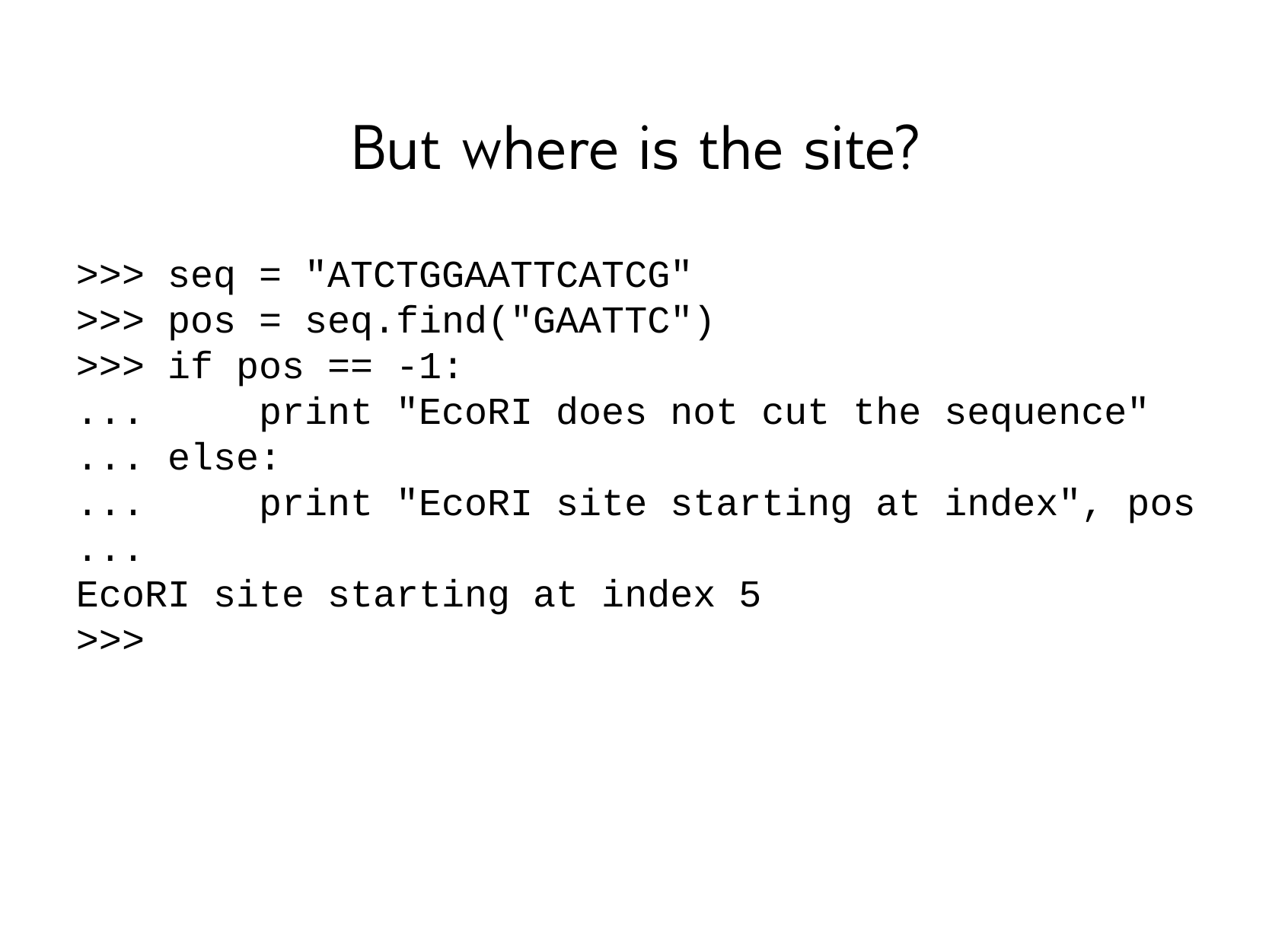

# But where is the site?
>>> seq = "ATCTGGAATTCATCG"
>>> pos = seq.find("GAATTC")
>>> if pos == -1:
...     print "EcoRI does not cut the sequence"
... else:
...     print "EcoRI site starting at index", pos
...
EcoRI site starting at index 5
>>>